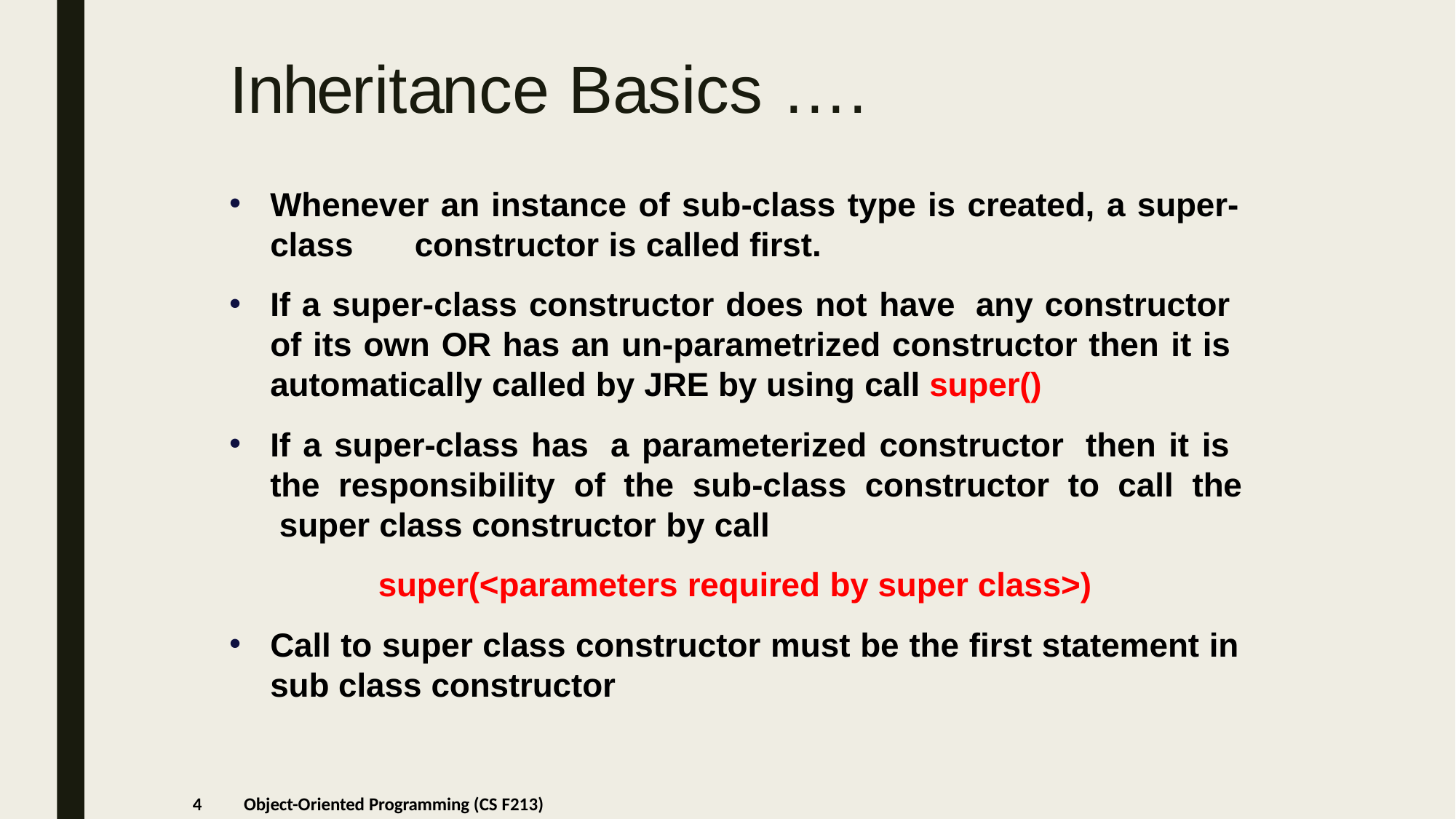

# Inheritance Basics ….
Whenever an instance of sub-class type is created, a super-
class	constructor is called first.
If a super-class constructor does not have any constructor  of its own OR has an un-parametrized constructor then it is  automatically called by JRE by using call super()
If a super-class has a parameterized constructor then it is  the responsibility of the sub-class constructor to call the  super class constructor by call
super(<parameters required by super class>)
Call to super class constructor must be the first statement in
sub class constructor
4
Object-Oriented Programming (CS F213)